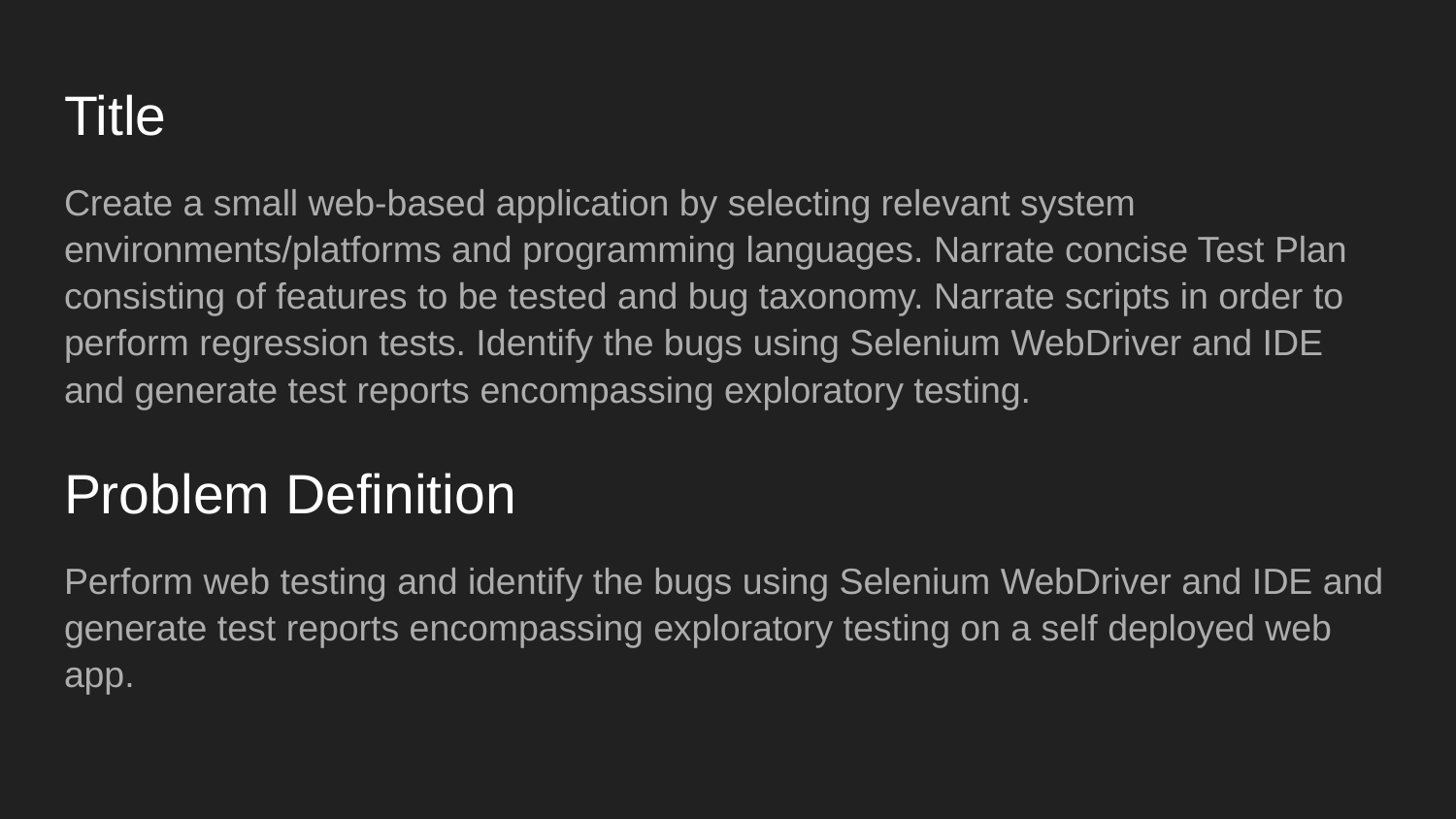

# Title
Create a small web-based application by selecting relevant system environments/platforms and programming languages. Narrate concise Test Plan consisting of features to be tested and bug taxonomy. Narrate scripts in order to perform regression tests. Identify the bugs using Selenium WebDriver and IDE and generate test reports encompassing exploratory testing.
Problem Definition
Perform web testing and identify the bugs using Selenium WebDriver and IDE and generate test reports encompassing exploratory testing on a self deployed web app.